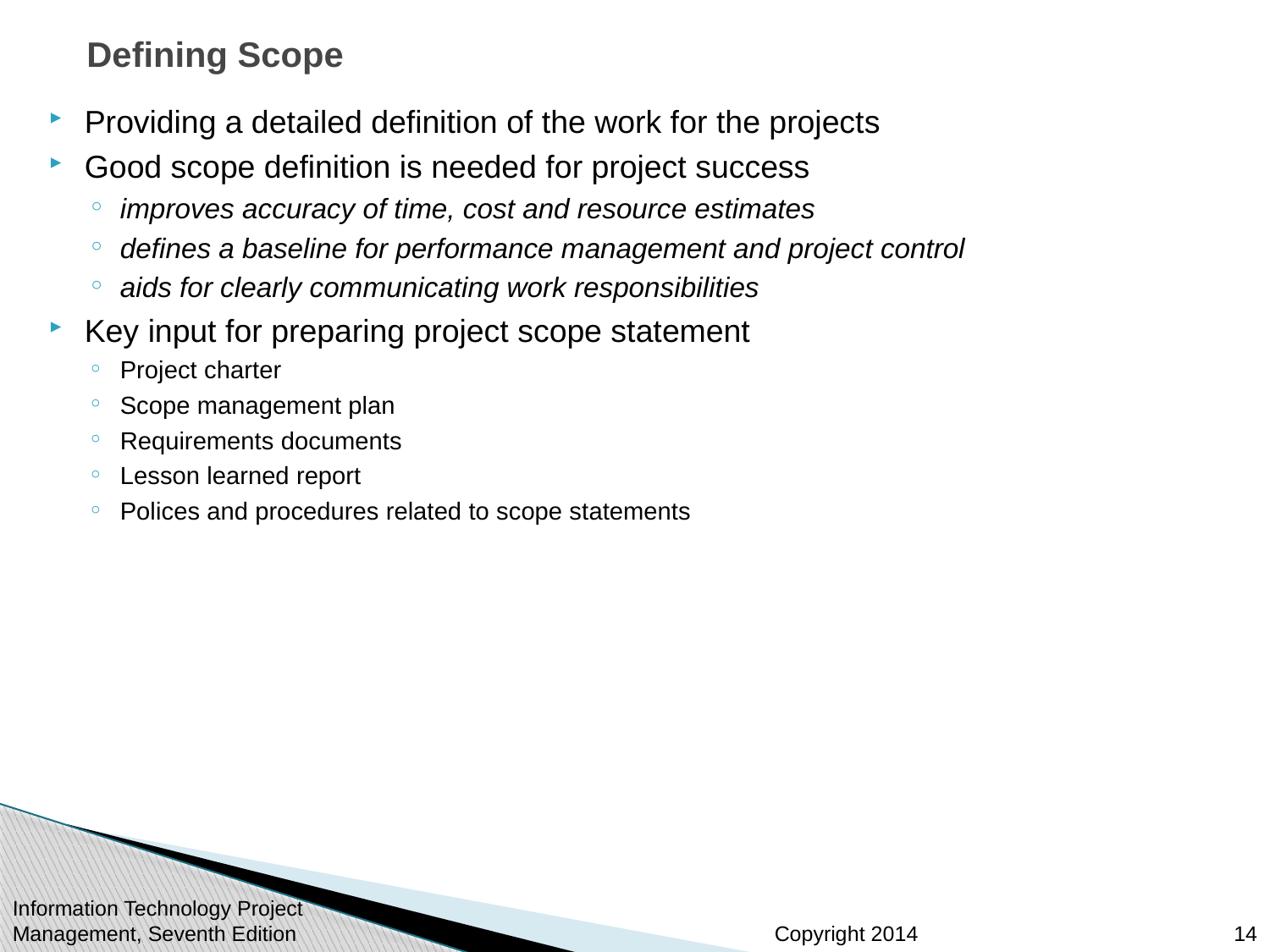

# Defining Scope
Providing a detailed definition of the work for the projects
Good scope definition is needed for project success
improves accuracy of time, cost and resource estimates
defines a baseline for performance management and project control
aids for clearly communicating work responsibilities
Key input for preparing project scope statement
Project charter
Scope management plan
Requirements documents
Lesson learned report
Polices and procedures related to scope statements

Information Technology Project Management, Seventh Edition
14